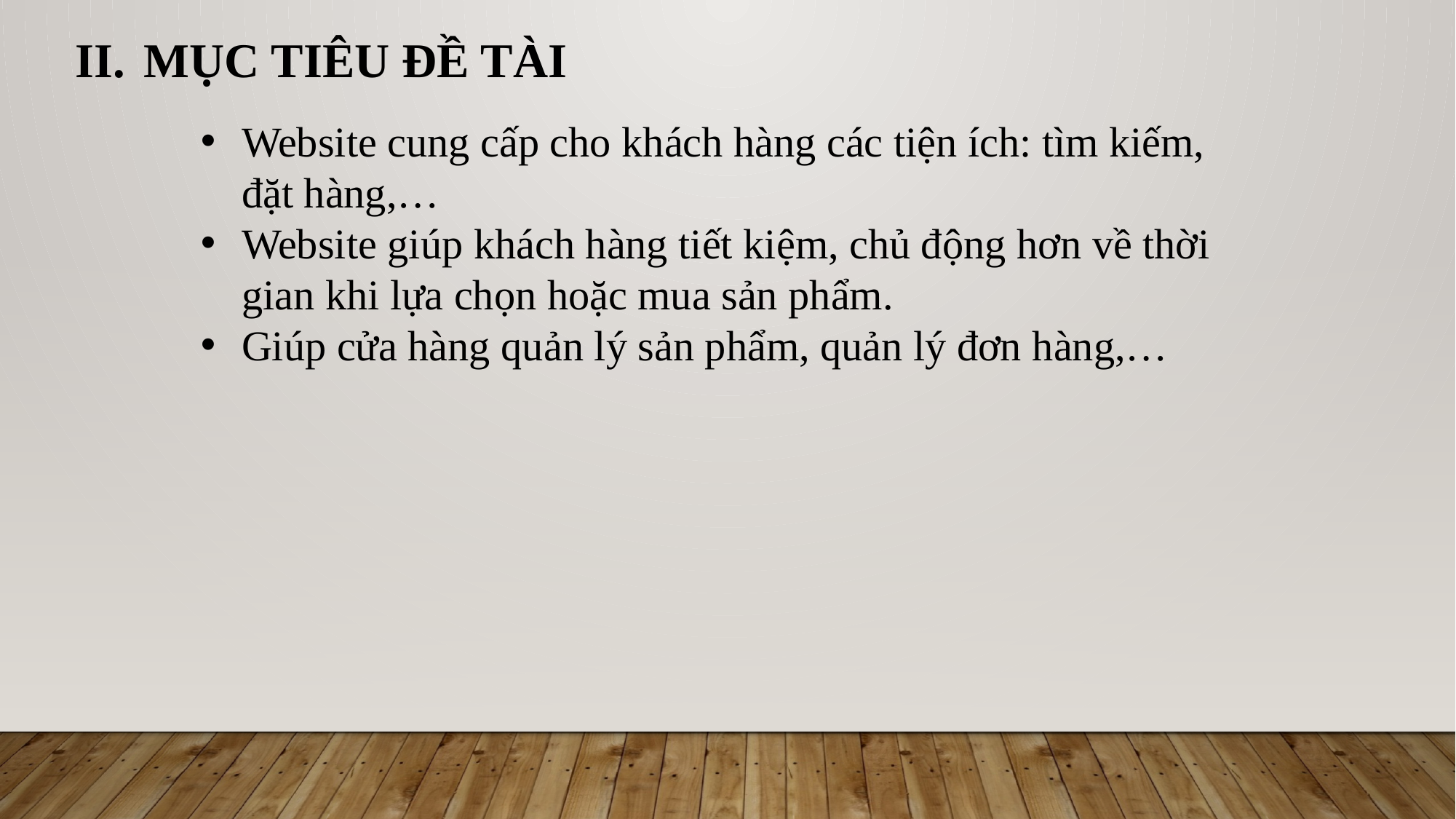

MỤC TIÊU ĐỀ TÀI
Website cung cấp cho khách hàng các tiện ích: tìm kiếm, đặt hàng,…
Website giúp khách hàng tiết kiệm, chủ động hơn về thời gian khi lựa chọn hoặc mua sản phẩm.
Giúp cửa hàng quản lý sản phẩm, quản lý đơn hàng,…